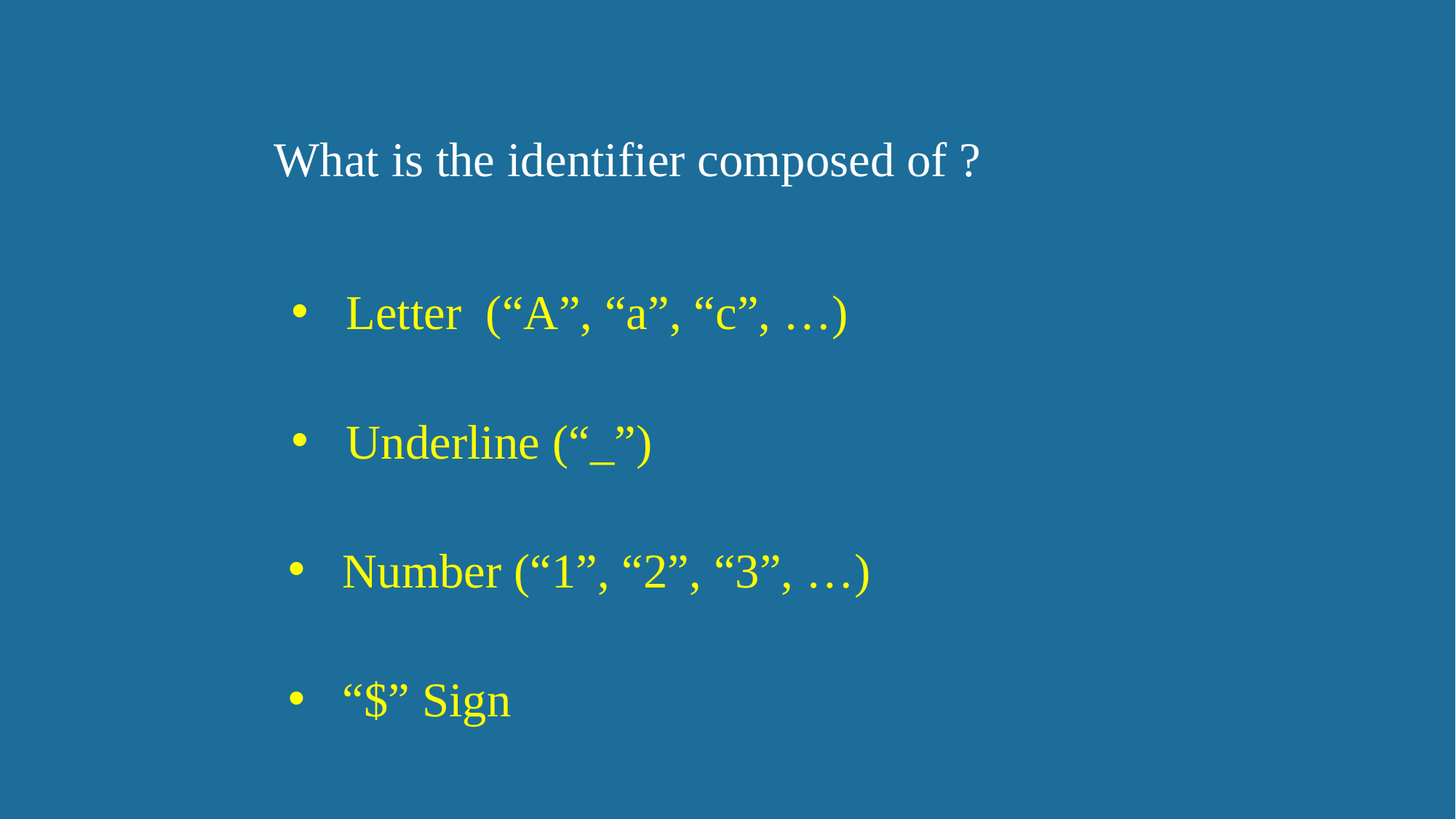

What is the identifier composed of ?
Letter  (“A”, “a”, “c”, …)
Underline (“_”)
Number (“1”, “2”, “3”, …)
“$” Sign